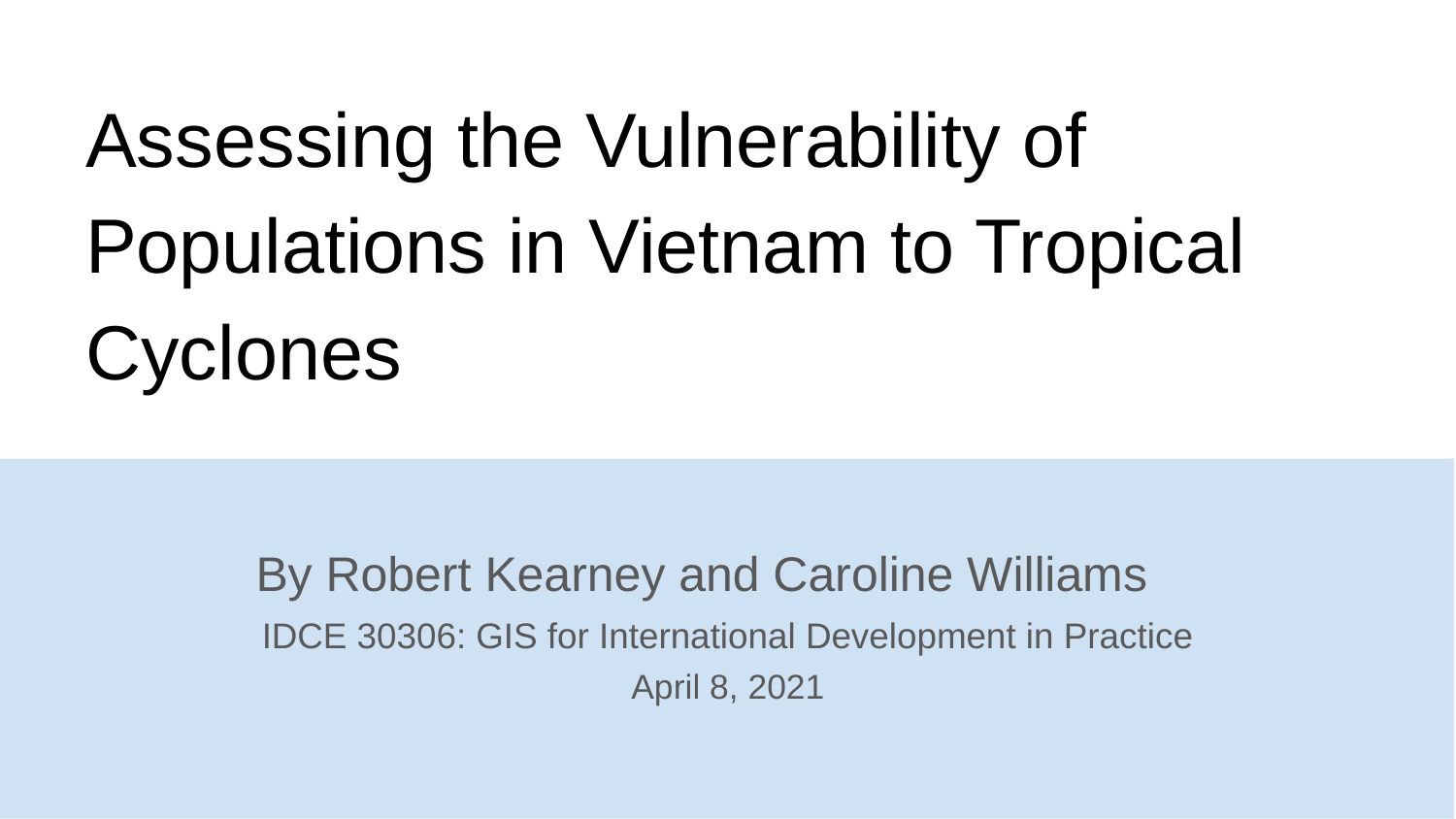

# Assessing the Vulnerability of Populations in Vietnam to Tropical Cyclones

By Robert Kearney and Caroline Williams
IDCE 30306: GIS for International Development in Practice
April 8, 2021